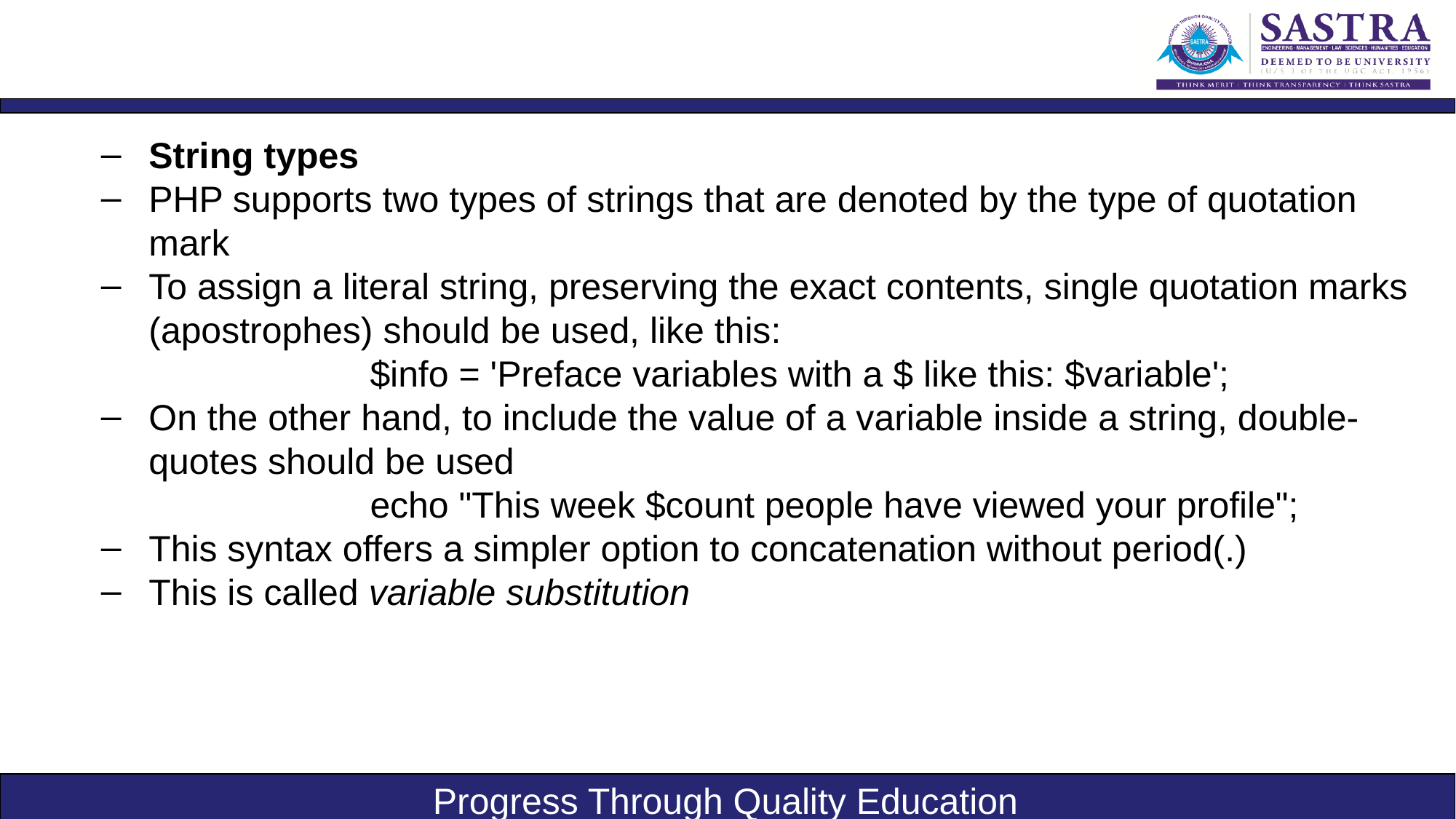

#
String types
PHP supports two types of strings that are denoted by the type of quotation mark
To assign a literal string, preserving the exact contents, single quotation marks (apostrophes) should be used, like this:
			$info = 'Preface variables with a $ like this: $variable';
On the other hand, to include the value of a variable inside a string, double-quotes should be used
			echo "This week $count people have viewed your profile";
This syntax offers a simpler option to concatenation without period(.)
This is called variable substitution